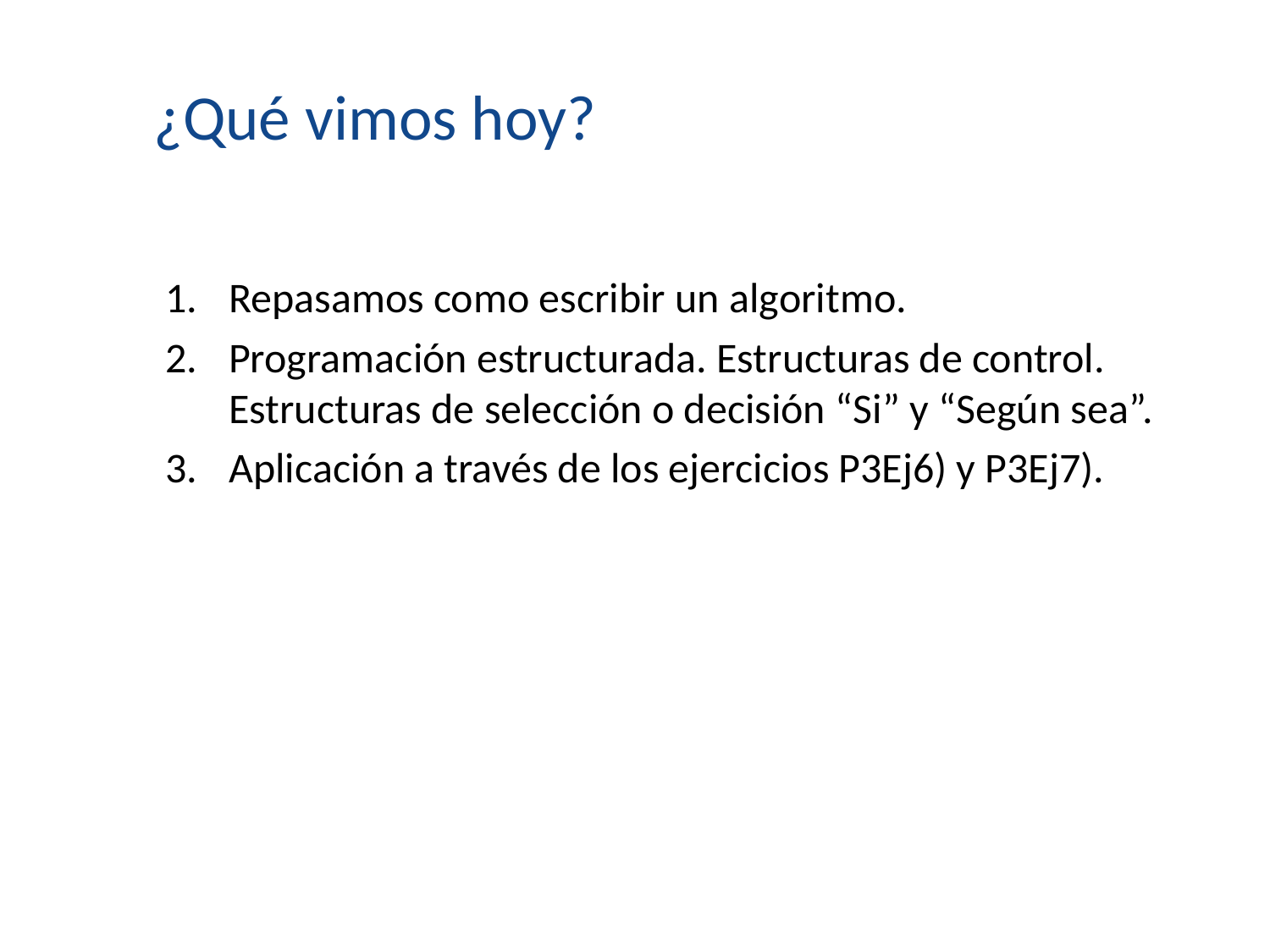

¿Qué vimos hoy?
Repasamos como escribir un algoritmo.
Programación estructurada. Estructuras de control. Estructuras de selección o decisión “Si” y “Según sea”.
Aplicación a través de los ejercicios P3Ej6) y P3Ej7).